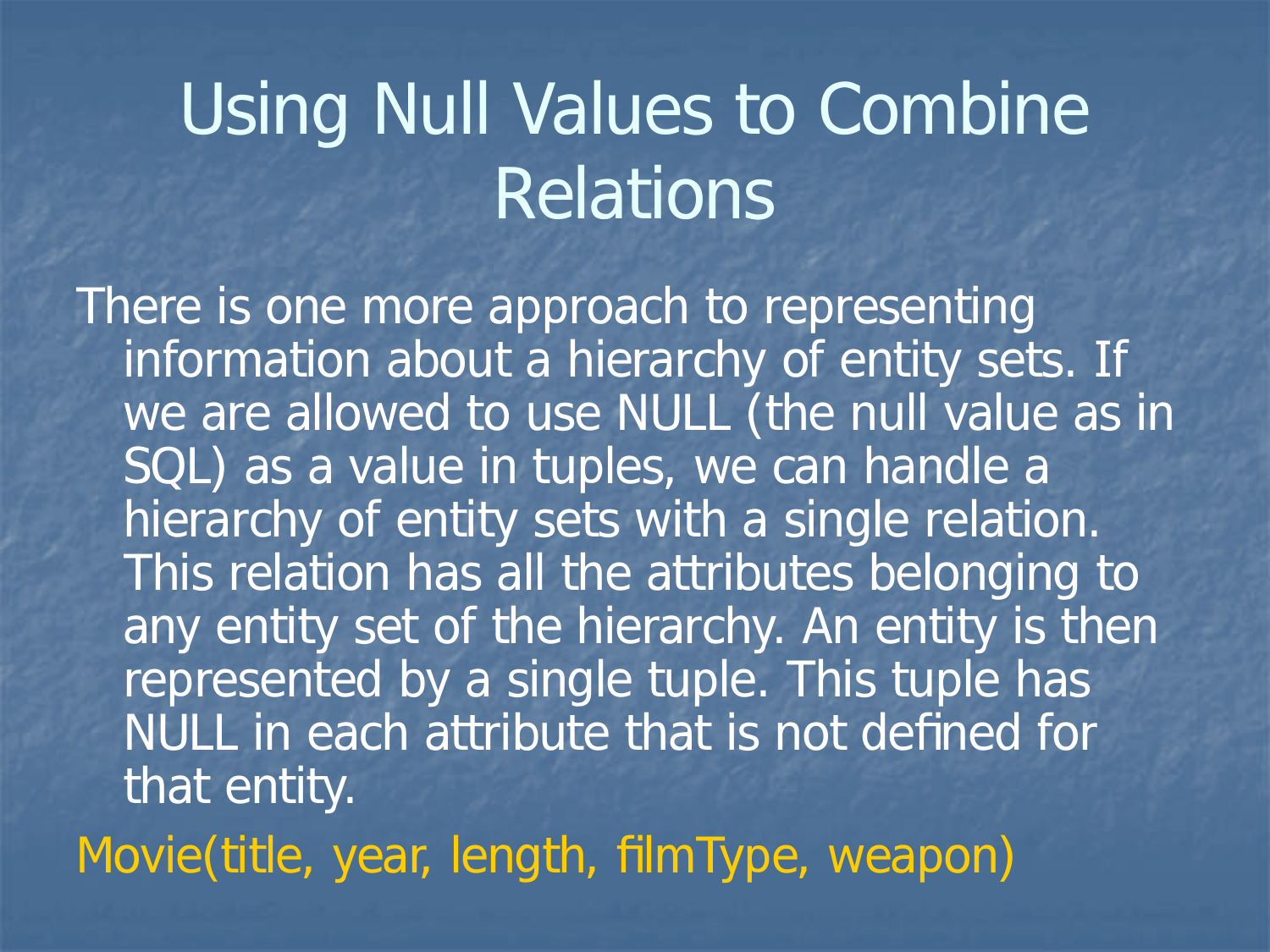

# Using Null Values to Combine Relations
There is one more approach to representing information about a hierarchy of entity sets. If we are allowed to use NULL (the null value as in SQL) as a value in tuples, we can handle a hierarchy of entity sets with a single relation. This relation has all the attributes belonging to any entity set of the hierarchy. An entity is then represented by a single tuple. This tuple has NULL in each attribute that is not defined for that entity.
Movie(title, year, length, filmType, weapon)